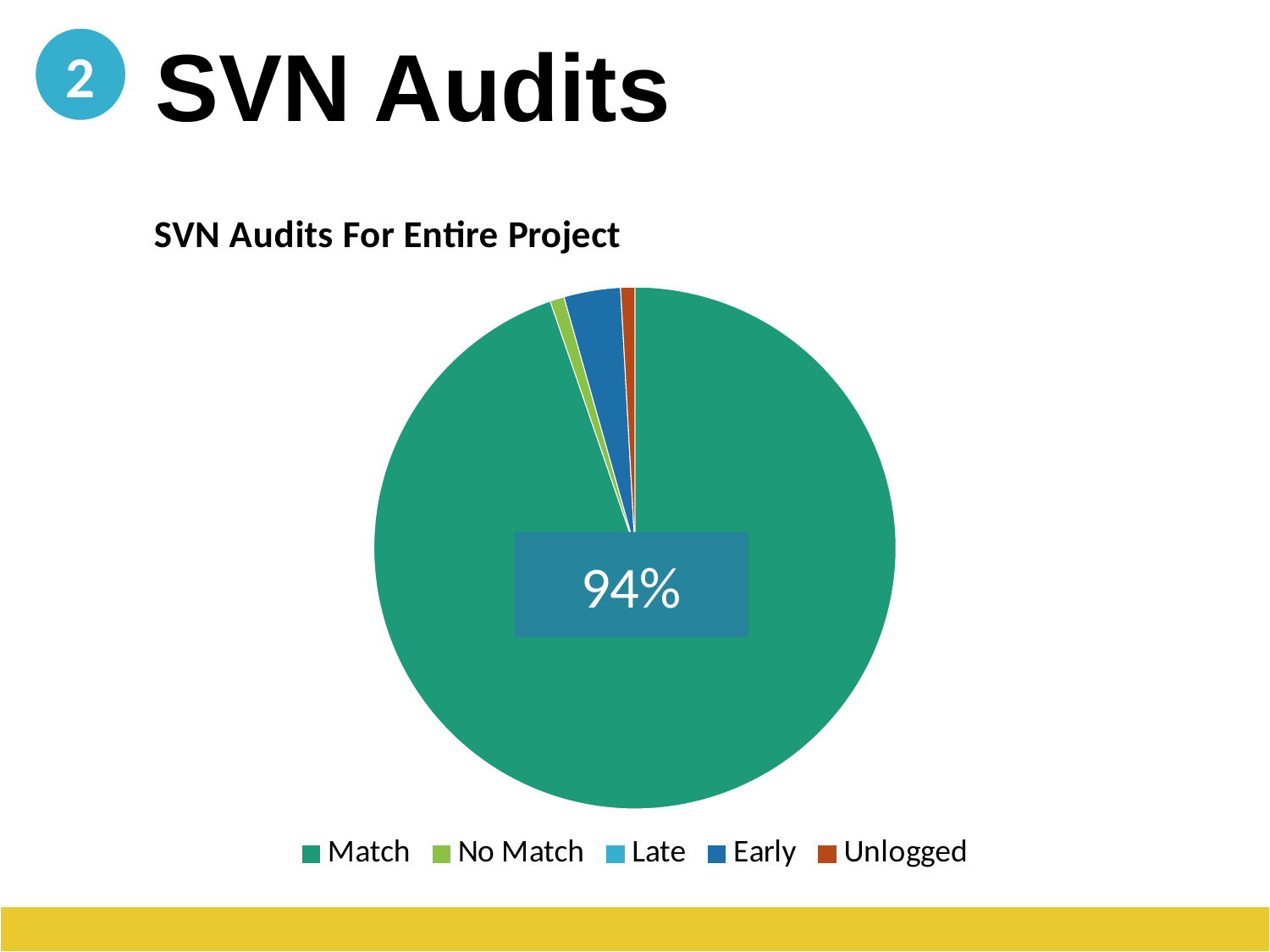

SVN Audits
2
2

### Chart: SVN Audits For Entire Project

| Category | Sales |
|---|---|
| Match | 108.0 |
| No Match | 1.0 |
| Late | 0.0 |
| Early | 4.0 |
| Unlogged | 1.0 |
94%